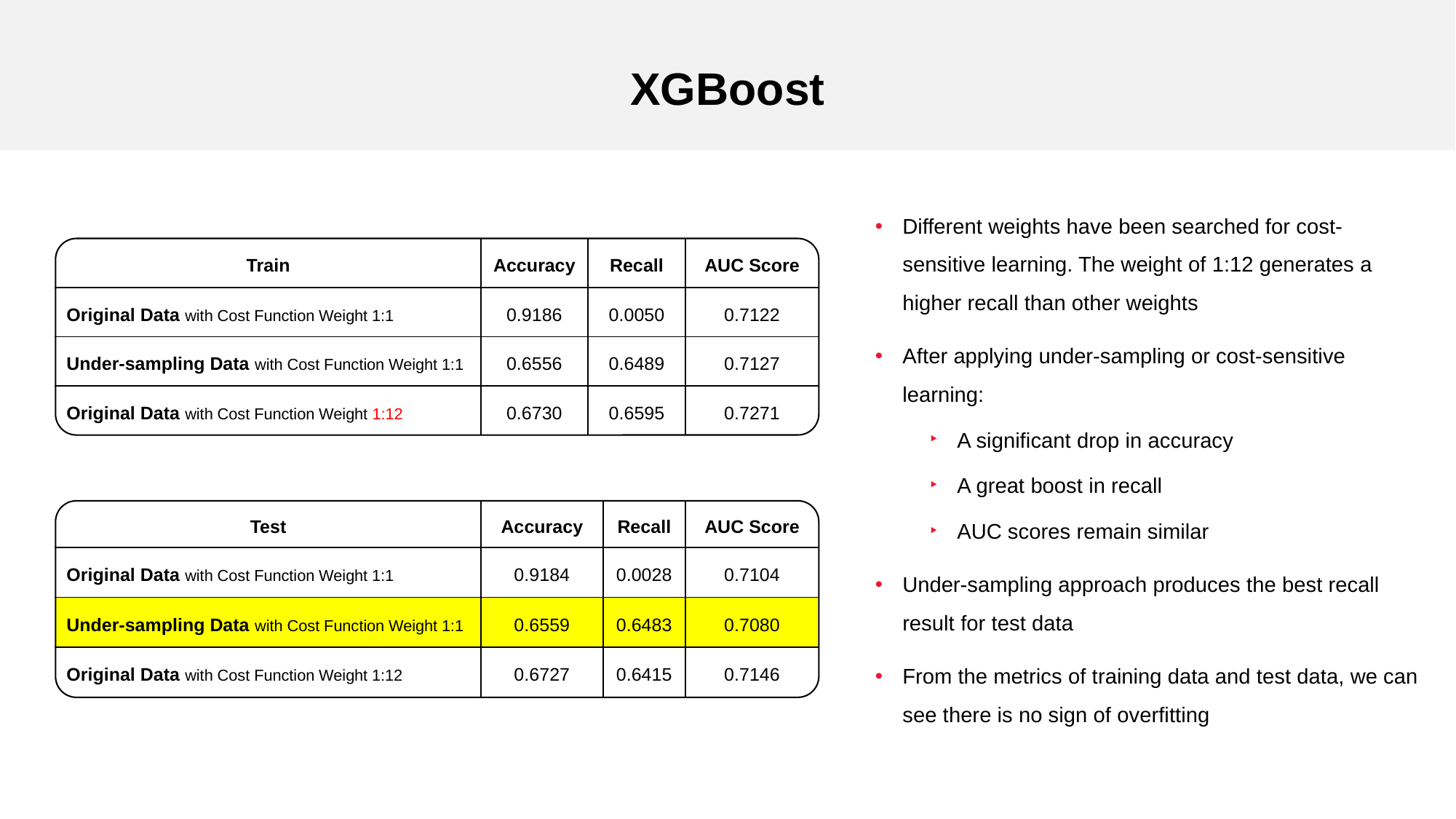

XGBoost
Different weights have been searched for cost-sensitive learning. The weight of 1:12 generates a higher recall than other weights
After applying under-sampling or cost-sensitive learning:
A significant drop in accuracy
A great boost in recall
AUC scores remain similar
Under-sampling approach produces the best recall result for test data
From the metrics of training data and test data, we can see there is no sign of overfitting
| Train | Accuracy | Recall | AUC Score |
| --- | --- | --- | --- |
| Original Data with Cost Function Weight 1:1 | 0.9186 | 0.0050 | 0.7122 |
| Under-sampling Data with Cost Function Weight 1:1 | 0.6556 | 0.6489 | 0.7127 |
| Original Data with Cost Function Weight 1:12 | 0.6730 | 0.6595 | 0.7271 |

| Test | Accuracy | Recall | AUC Score |
| --- | --- | --- | --- |
| Original Data with Cost Function Weight 1:1 | 0.9184 | 0.0028 | 0.7104 |
| Under-sampling Data with Cost Function Weight 1:1 | 0.6559 | 0.6483 | 0.7080 |
| Original Data with Cost Function Weight 1:12 | 0.6727 | 0.6415 | 0.7146 |